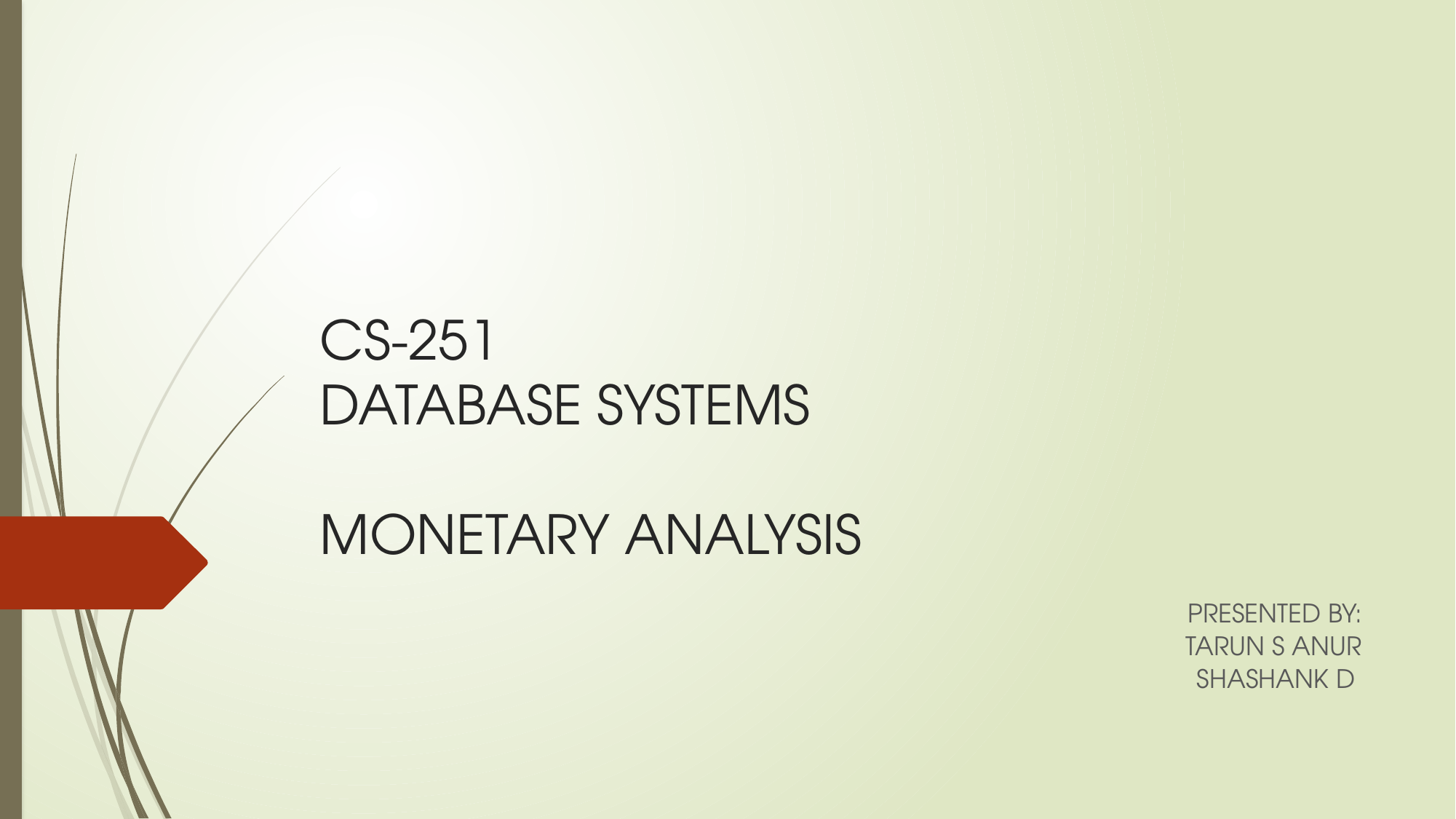

# CS-251 DATABASE SYSTEMS MONETARY ANALYSIS

PRESENTED BY:
TARUN S ANUR
SHASHANK D